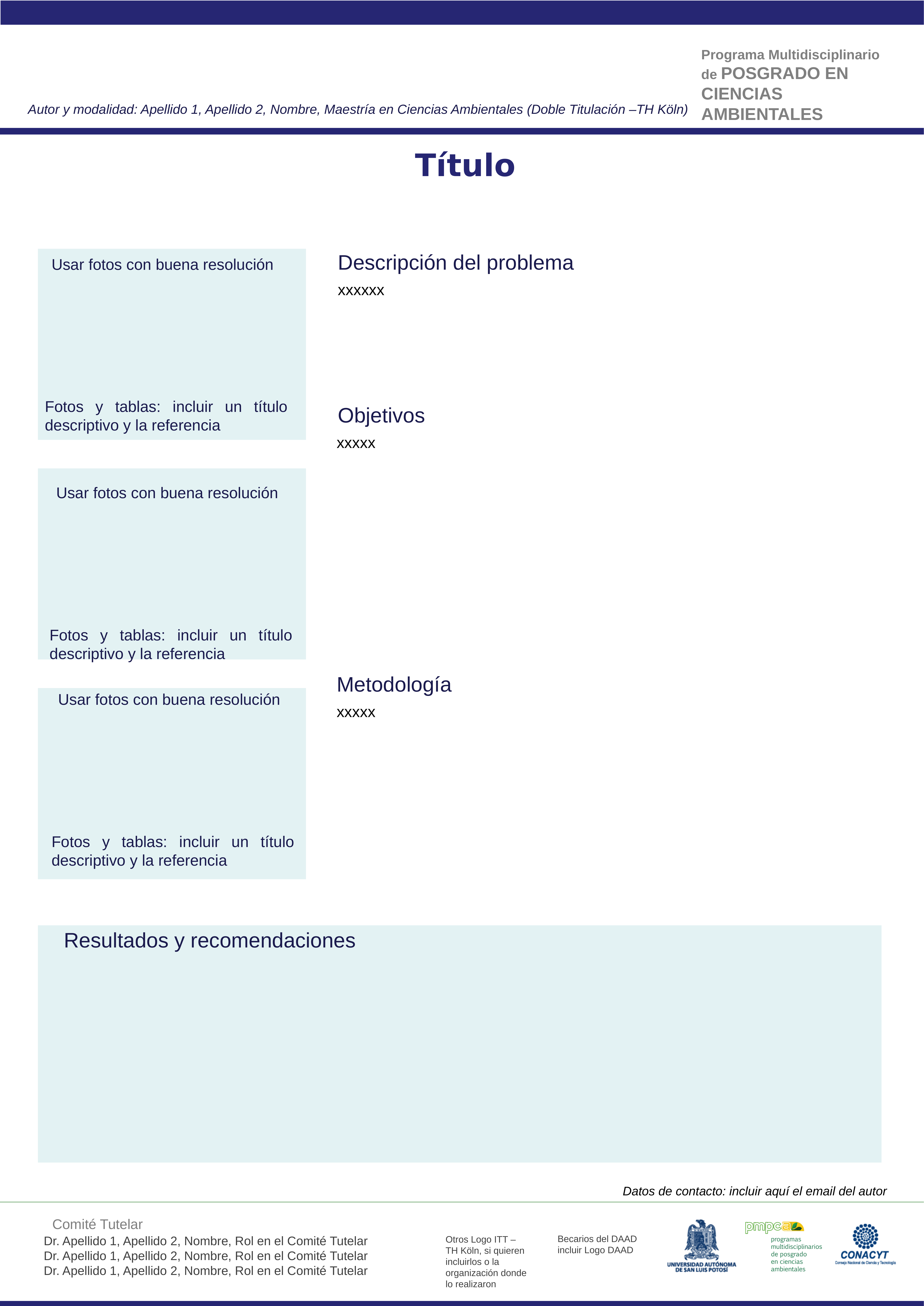

Autor y modalidad: Apellido 1, Apellido 2, Nombre, Maestría en Ciencias Ambientales (Doble Titulación –TH Köln)
Título

Descripción del problema
xxxxxx

Objetivos
xxxxx

Metodología
xxxxx

Usar fotos con buena resolución
Fotos y tablas: incluir un título descriptivo y la referencia

Usar fotos con buena resolución
Fotos y tablas: incluir un título descriptivo y la referencia

Usar fotos con buena resolución
Fotos y tablas: incluir un título descriptivo y la referencia
    Resultados y recomendaciones
Datos de contacto: incluir aquí el email del autor
Dr. Apellido 1, Apellido 2, Nombre, Rol en el Comité Tutelar
Dr. Apellido 1, Apellido 2, Nombre, Rol en el Comité Tutelar
Dr. Apellido 1, Apellido 2, Nombre, Rol en el Comité Tutelar
Becarios del DAAD
incluir Logo DAAD
Otros Logo ITT – TH Köln, si quieren incluirlos o la organización donde lo realizaron